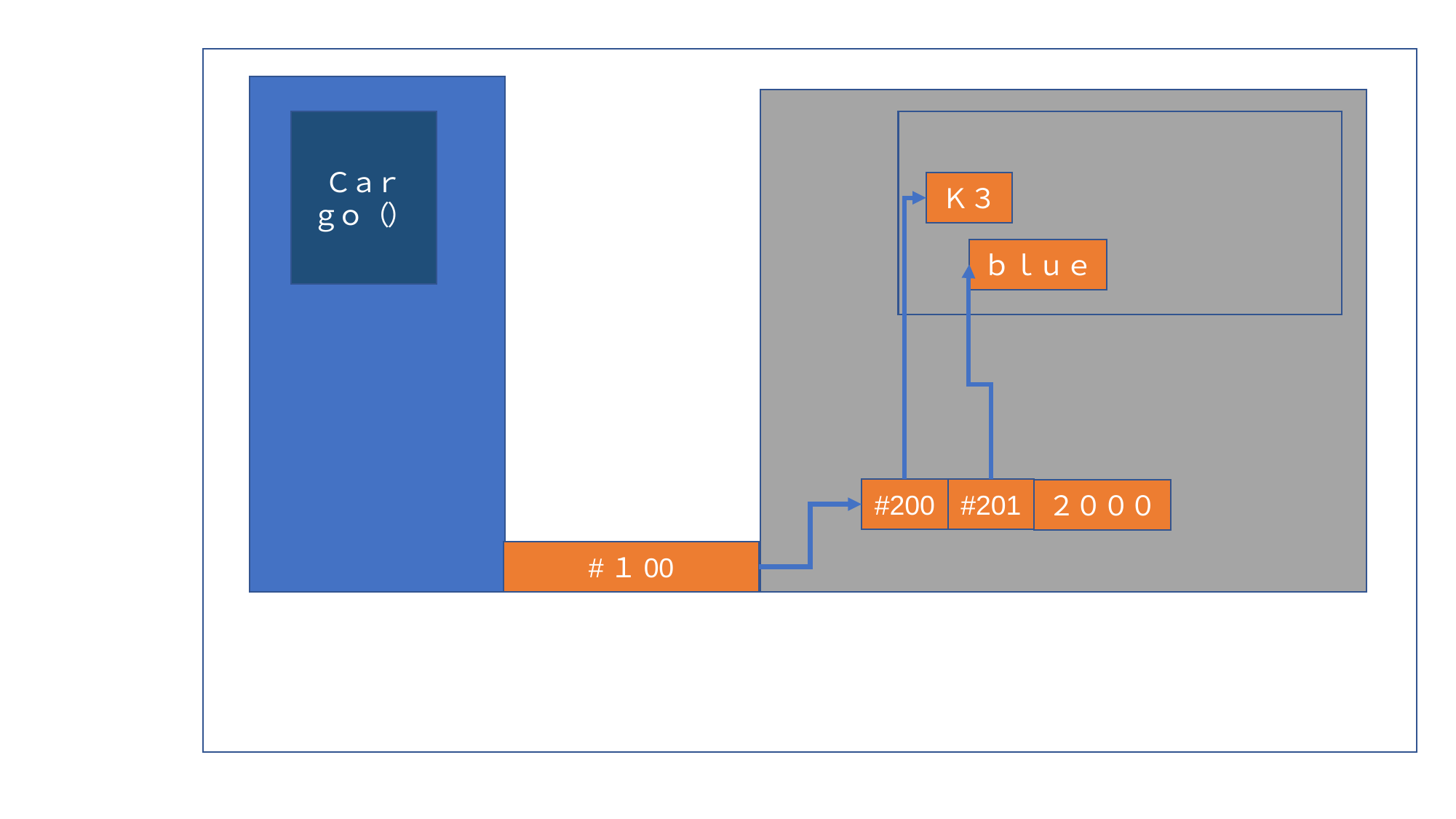

Ｃａｒ
ｇｏ（）

Ｋ３
ｂｌｕｅ
#200
#201
２０００
#１00